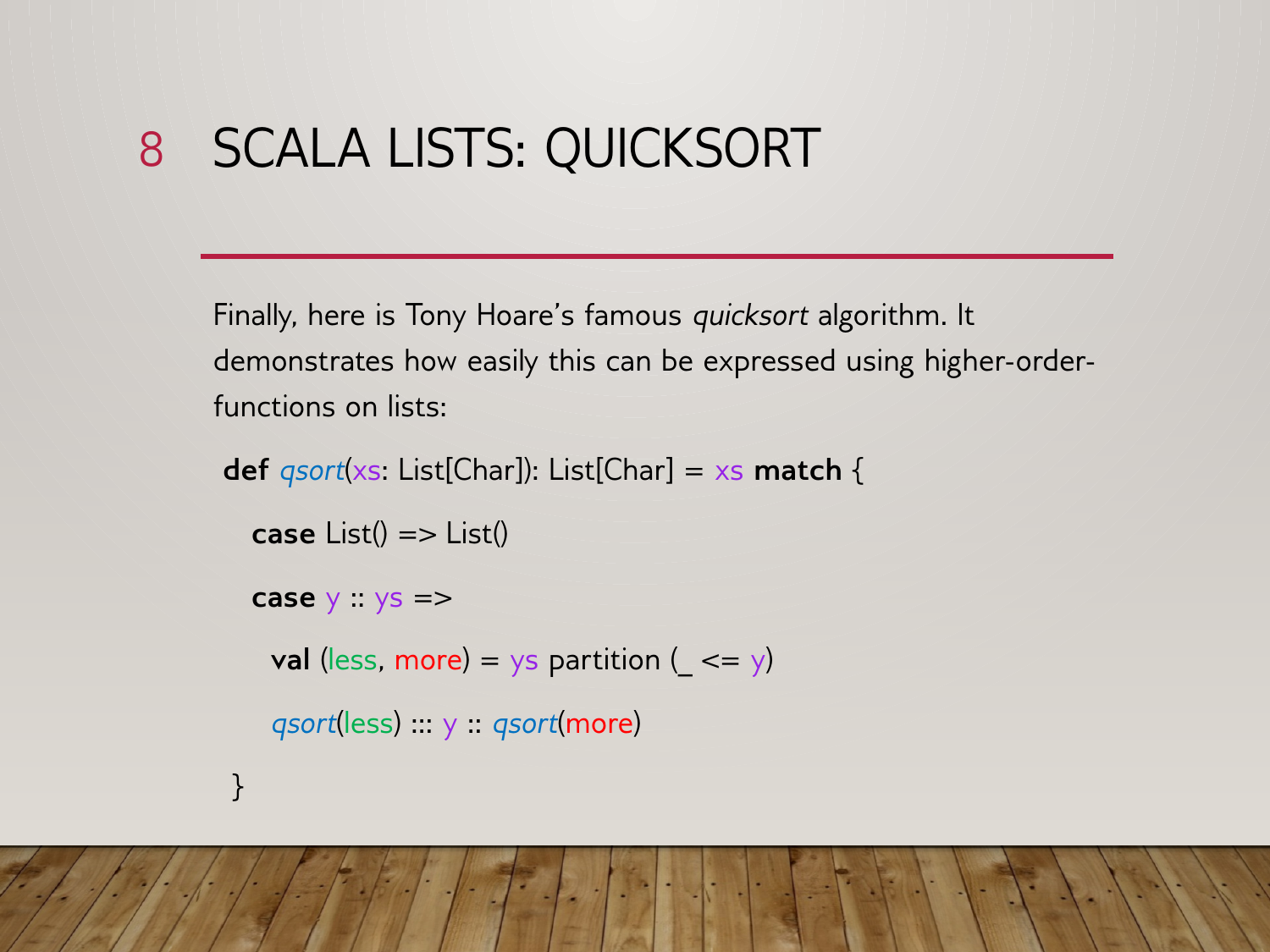

8
# Scala lists: quicksort
Finally, here is Tony Hoare’s famous quicksort algorithm. It demonstrates how easily this can be expressed using higher-order-functions on lists:
 def qsort(xs: List[Char]): List[Char] = xs match {
    case List() => List()
    case y :: ys =>
      val (less, more) = ys partition (_ <= y)
      qsort(less) ::: y :: qsort(more)
  }